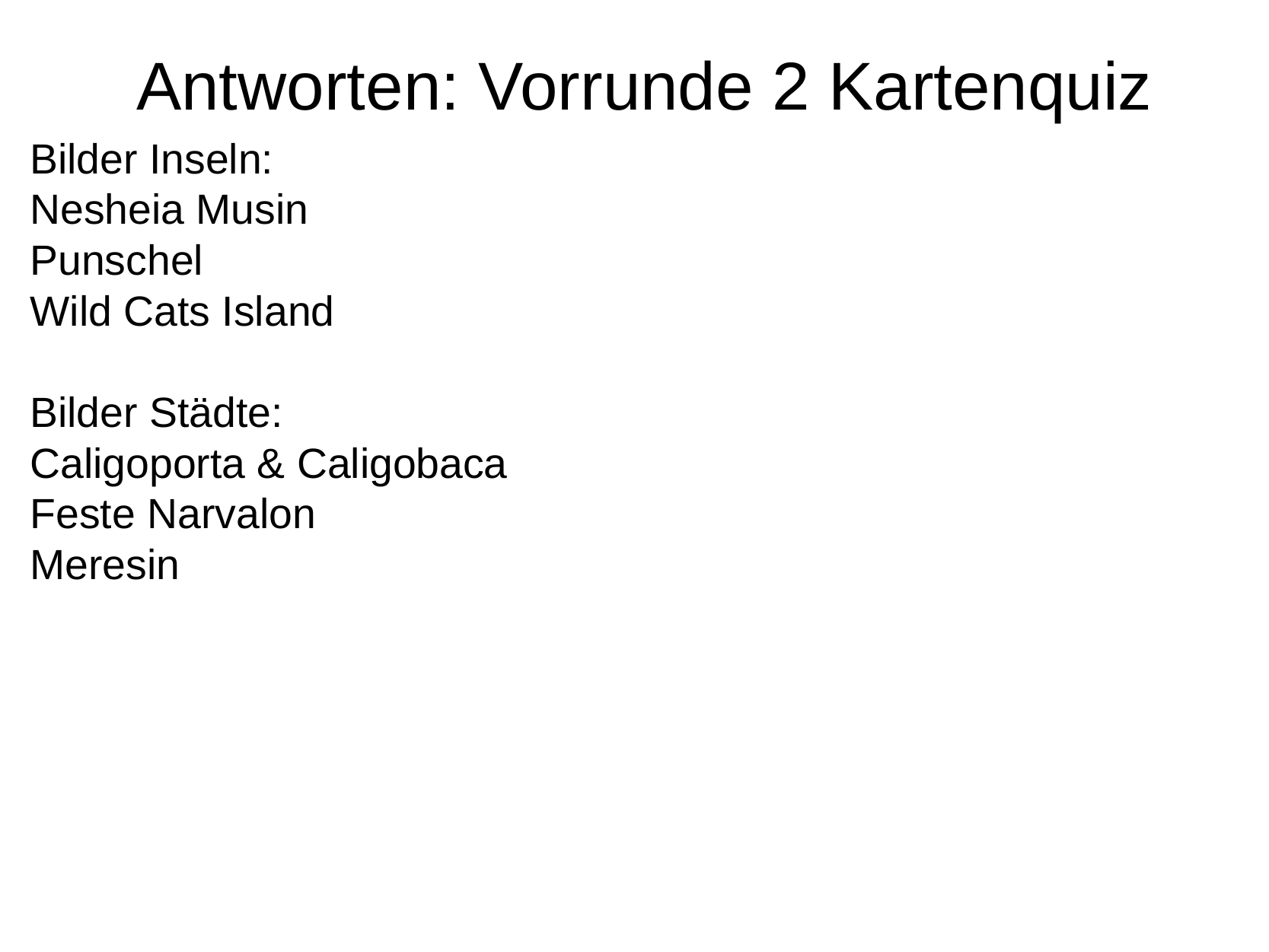

# Antworten: Vorrunde 2 Kartenquiz
Bilder Inseln:
Nesheia Musin
Punschel
Wild Cats Island

Bilder Städte:
Caligoporta & Caligobaca
Feste Narvalon
Meresin